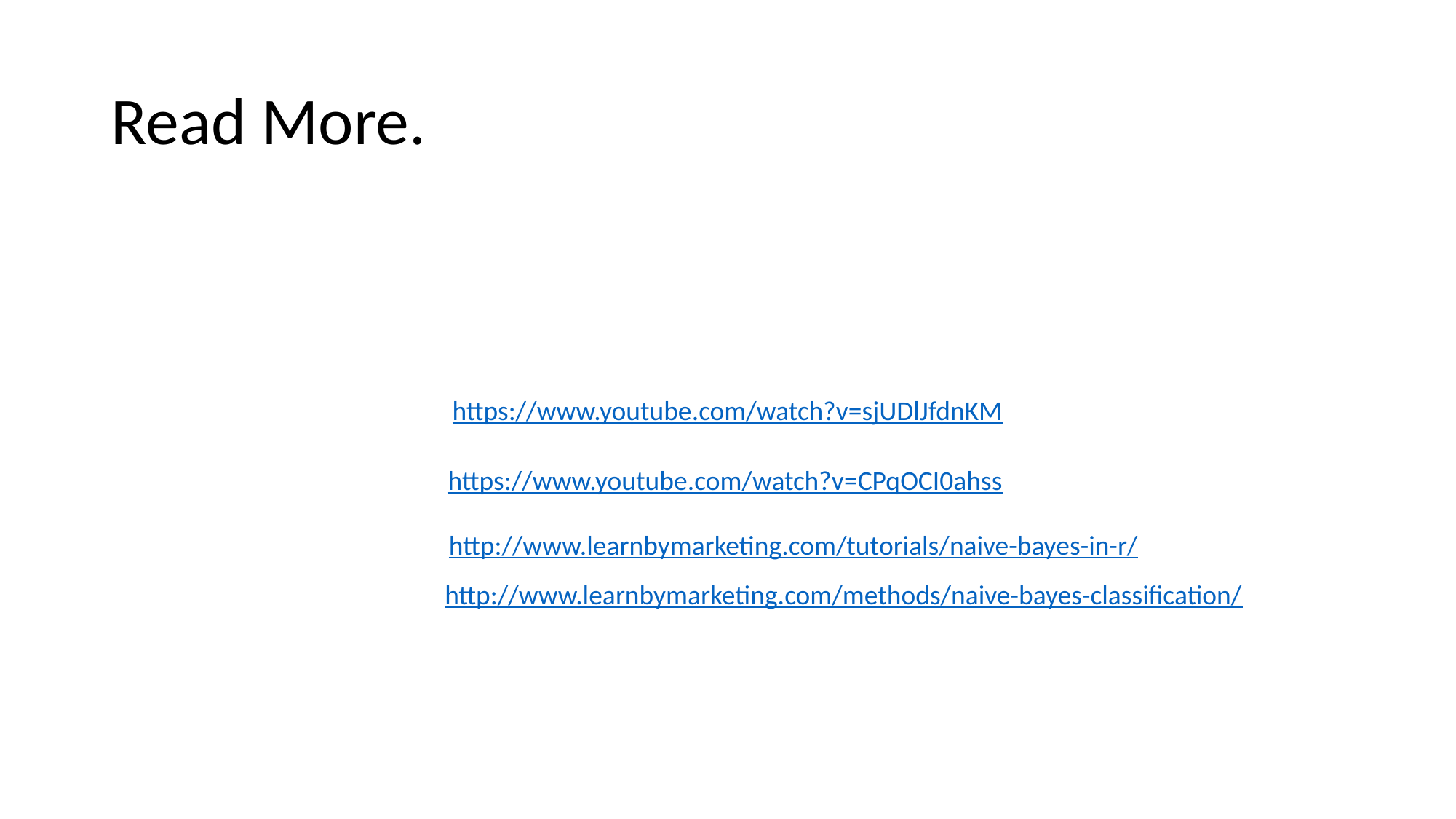

# Read More.
https://www.youtube.com/watch?v=sjUDlJfdnKM
https://www.youtube.com/watch?v=CPqOCI0ahss
http://www.learnbymarketing.com/tutorials/naive-bayes-in-r/
http://www.learnbymarketing.com/methods/naive-bayes-classification/